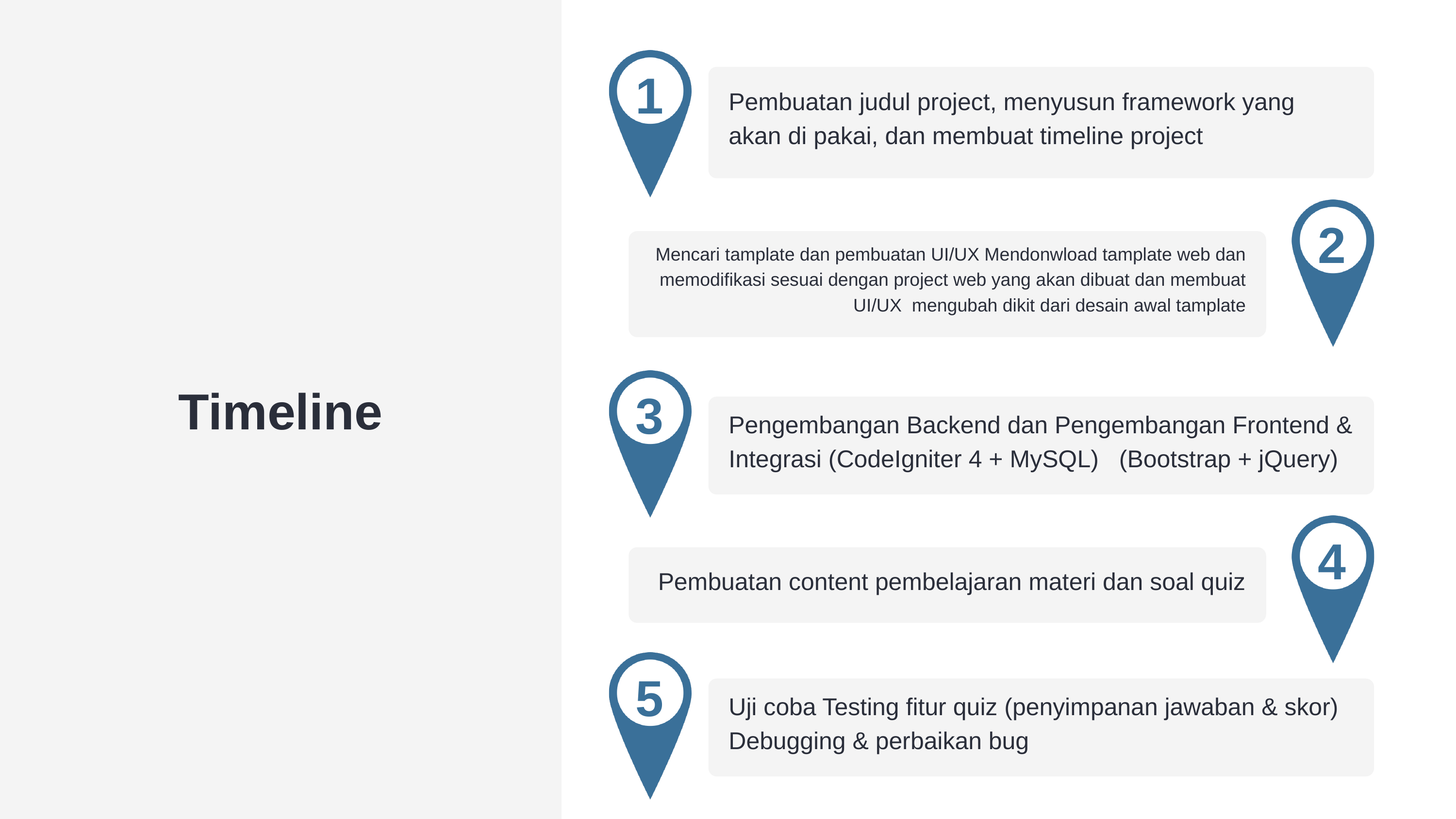

1

Pembuatan judul project, menyusun framework yang akan di pakai, dan membuat timeline project

2

Mencari tamplate dan pembuatan UI/UX Mendonwload tamplate web dan memodifikasi sesuai dengan project web yang akan dibuat dan membuat UI/UX  mengubah dikit dari desain awal tamplate

3
Timeline

Pengembangan Backend dan Pengembangan Frontend & Integrasi (CodeIgniter 4 + MySQL)   (Bootstrap + jQuery)

4

Pembuatan content pembelajaran materi dan soal quiz

5

Uji coba Testing fitur quiz (penyimpanan jawaban & skor) Debugging & perbaikan bug